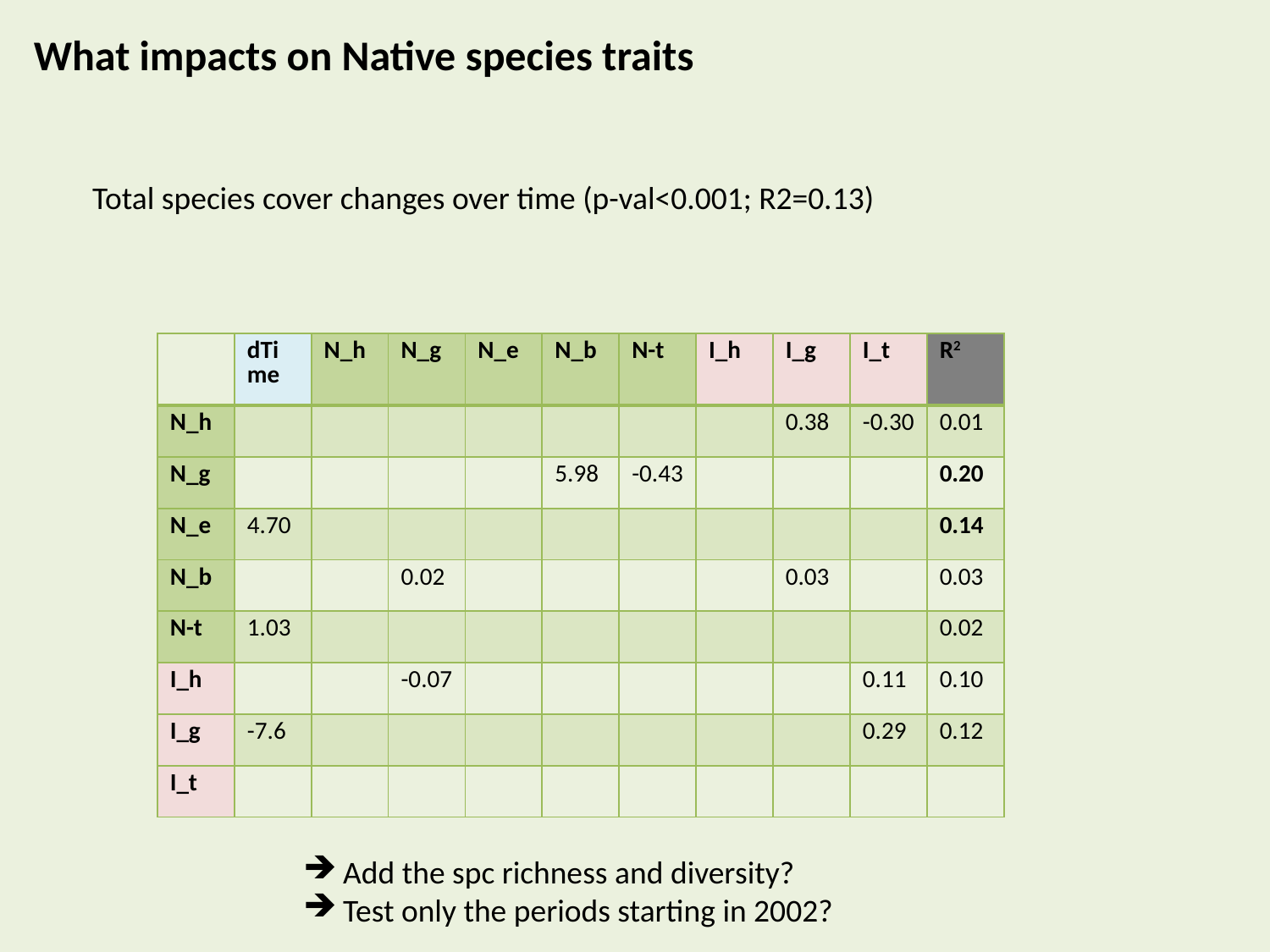

What impacts on Native species traits
Total species cover changes over time (p-val<0.001; R2=0.13)
|  | dTime | N\_h | N\_g | N\_e | N\_b | N-t | I\_h | I\_g | I\_t | R2 |
| --- | --- | --- | --- | --- | --- | --- | --- | --- | --- | --- |
| N\_h |  |  |  |  |  |  |  | 0.38 | -0.30 | 0.01 |
| N\_g |  |  |  |  | 5.98 | -0.43 |  |  |  | 0.20 |
| N\_e | 4.70 |  |  |  |  |  |  |  |  | 0.14 |
| N\_b |  |  | 0.02 |  |  |  |  | 0.03 |  | 0.03 |
| N-t | 1.03 |  |  |  |  |  |  |  |  | 0.02 |
| I\_h |  |  | -0.07 |  |  |  |  |  | 0.11 | 0.10 |
| I\_g | -7.6 |  |  |  |  |  |  |  | 0.29 | 0.12 |
| I\_t |  |  |  |  |  |  |  |  |  |  |
Add the spc richness and diversity?
Test only the periods starting in 2002?